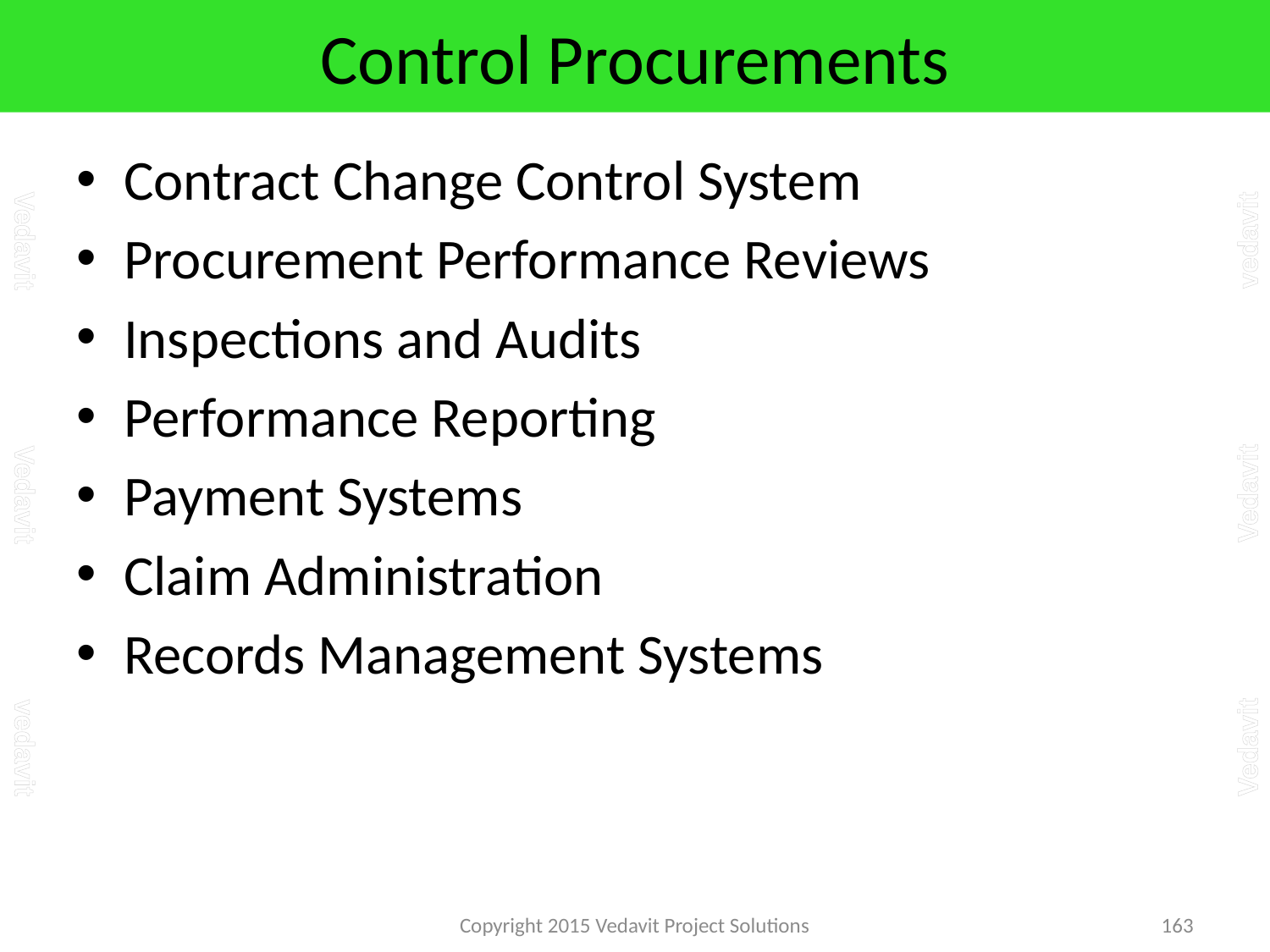

# Control Procurements
Contract Change Control System
Procurement Performance Reviews
Inspections and Audits
Performance Reporting
Payment Systems
Claim Administration
Records Management Systems

Copyright 2015 Vedavit Project Solutions
163